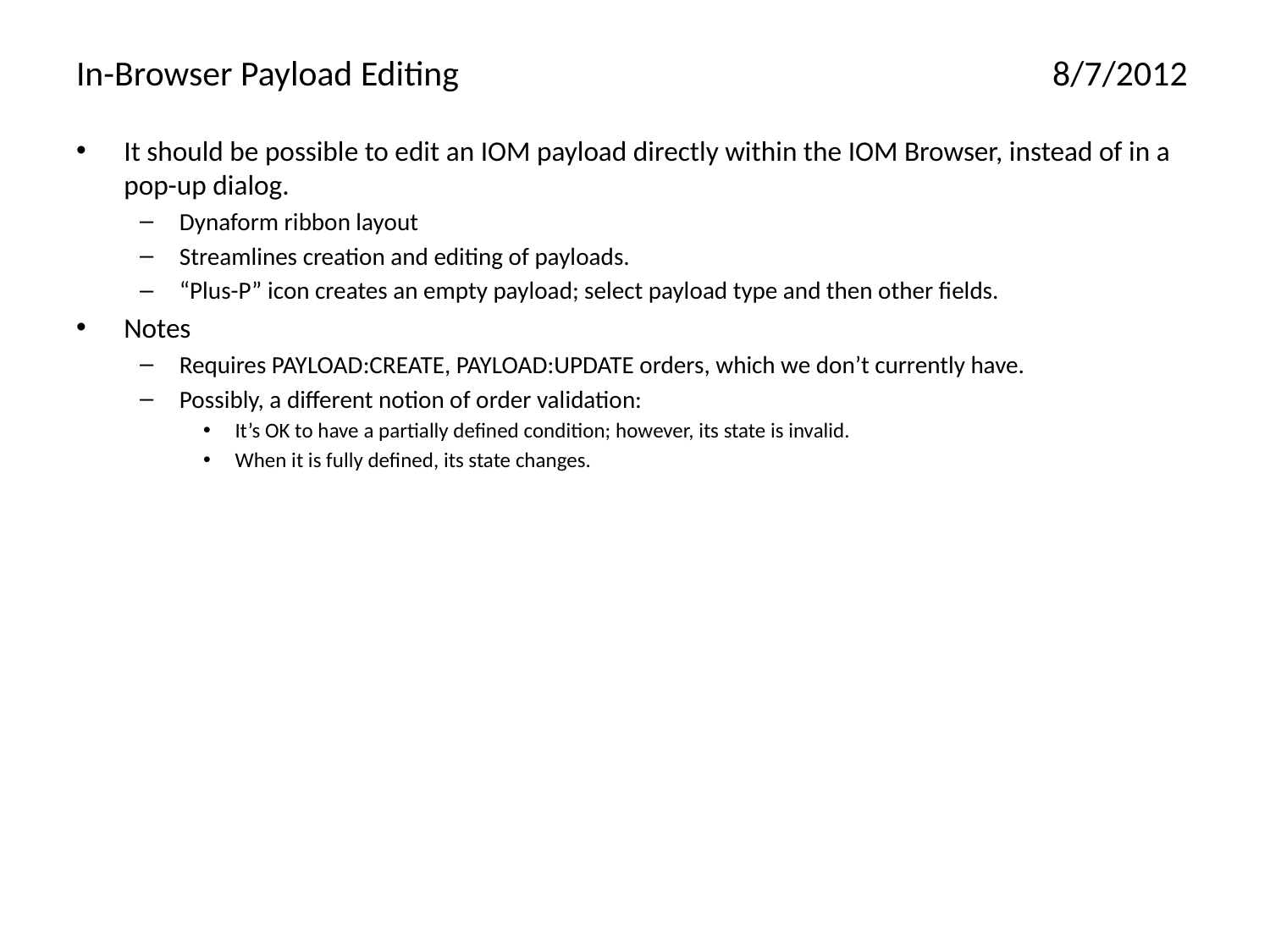

# In-Browser Payload Editing	8/7/2012
It should be possible to edit an IOM payload directly within the IOM Browser, instead of in a pop-up dialog.
Dynaform ribbon layout
Streamlines creation and editing of payloads.
“Plus-P” icon creates an empty payload; select payload type and then other fields.
Notes
Requires PAYLOAD:CREATE, PAYLOAD:UPDATE orders, which we don’t currently have.
Possibly, a different notion of order validation:
It’s OK to have a partially defined condition; however, its state is invalid.
When it is fully defined, its state changes.